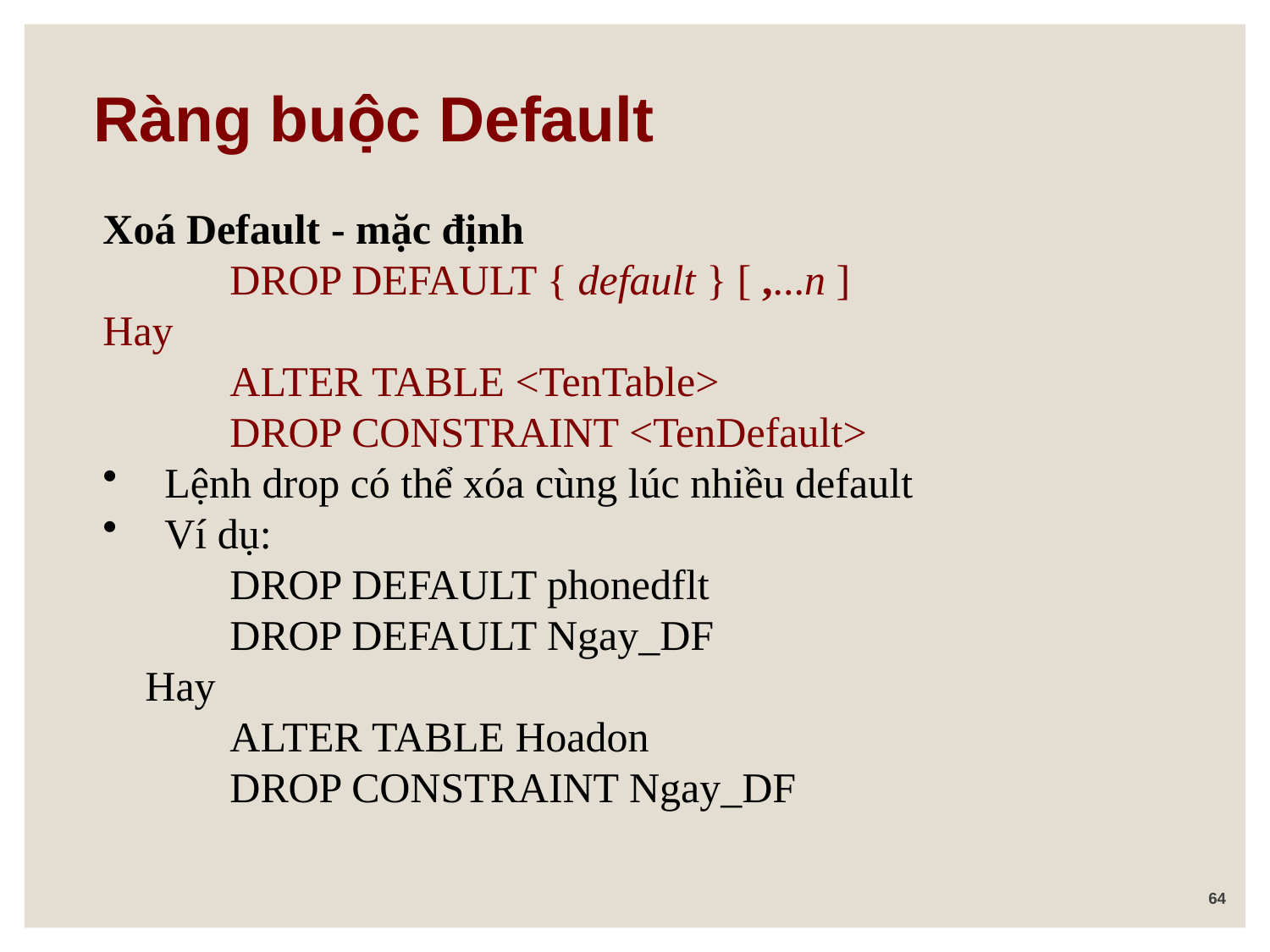

Ràng buộc Default
Xoá Default - mặc định
	DROP DEFAULT { default } [ ,...n ]
Hay
	ALTER TABLE <TenTable>
	DROP CONSTRAINT <TenDefault>
   Lệnh drop có thể xóa cùng lúc nhiều default
   Ví dụ:
	DROP DEFAULT phonedflt
	DROP DEFAULT Ngay_DF
    Hay
	ALTER TABLE Hoadon
	DROP CONSTRAINT Ngay_DF
64